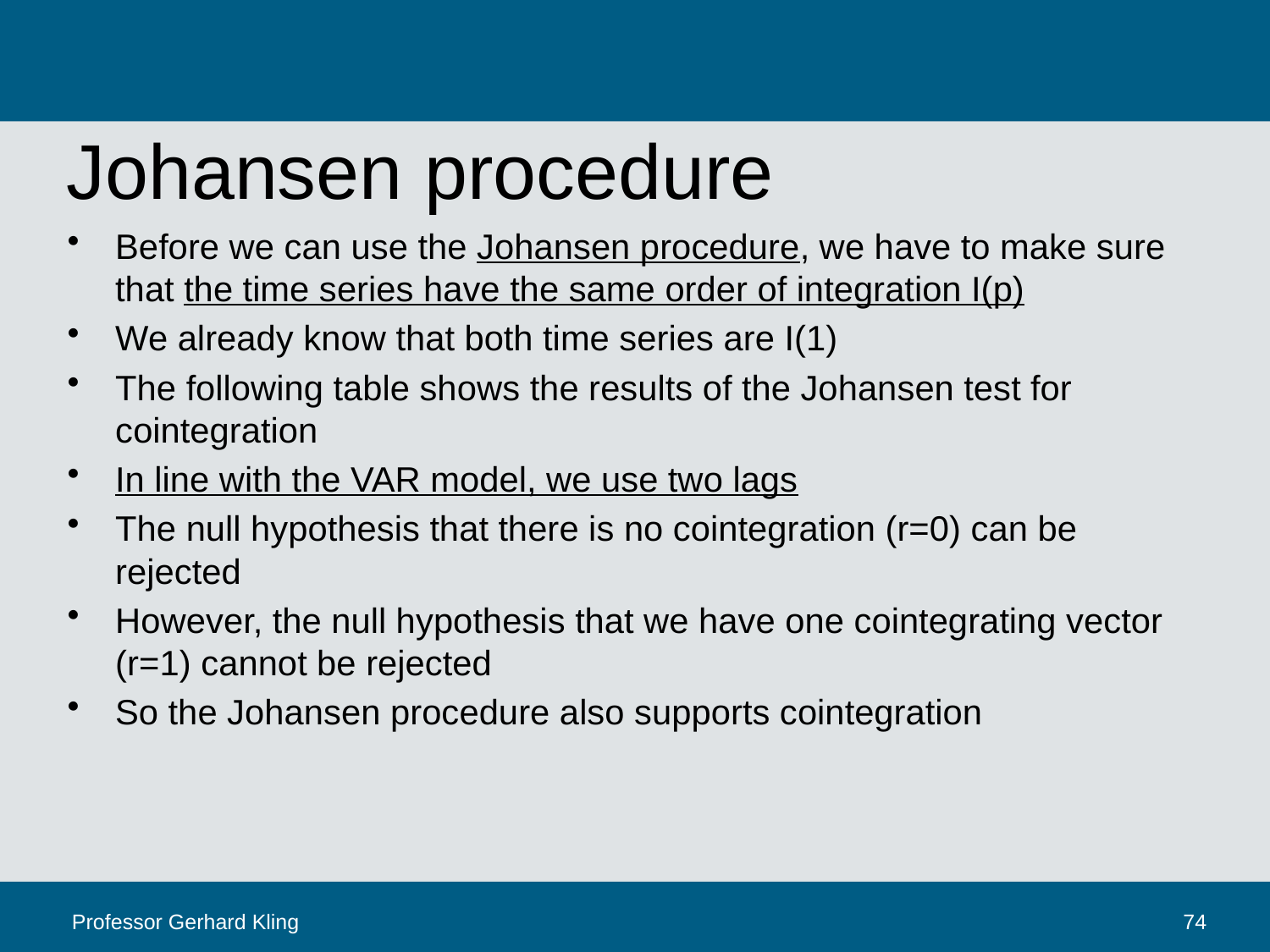

# Johansen procedure
Before we can use the Johansen procedure, we have to make sure that the time series have the same order of integration I(p)
We already know that both time series are I(1)
The following table shows the results of the Johansen test for cointegration
In line with the VAR model, we use two lags
The null hypothesis that there is no cointegration (r=0) can be rejected
However, the null hypothesis that we have one cointegrating vector (r=1) cannot be rejected
So the Johansen procedure also supports cointegration
Professor Gerhard Kling
74